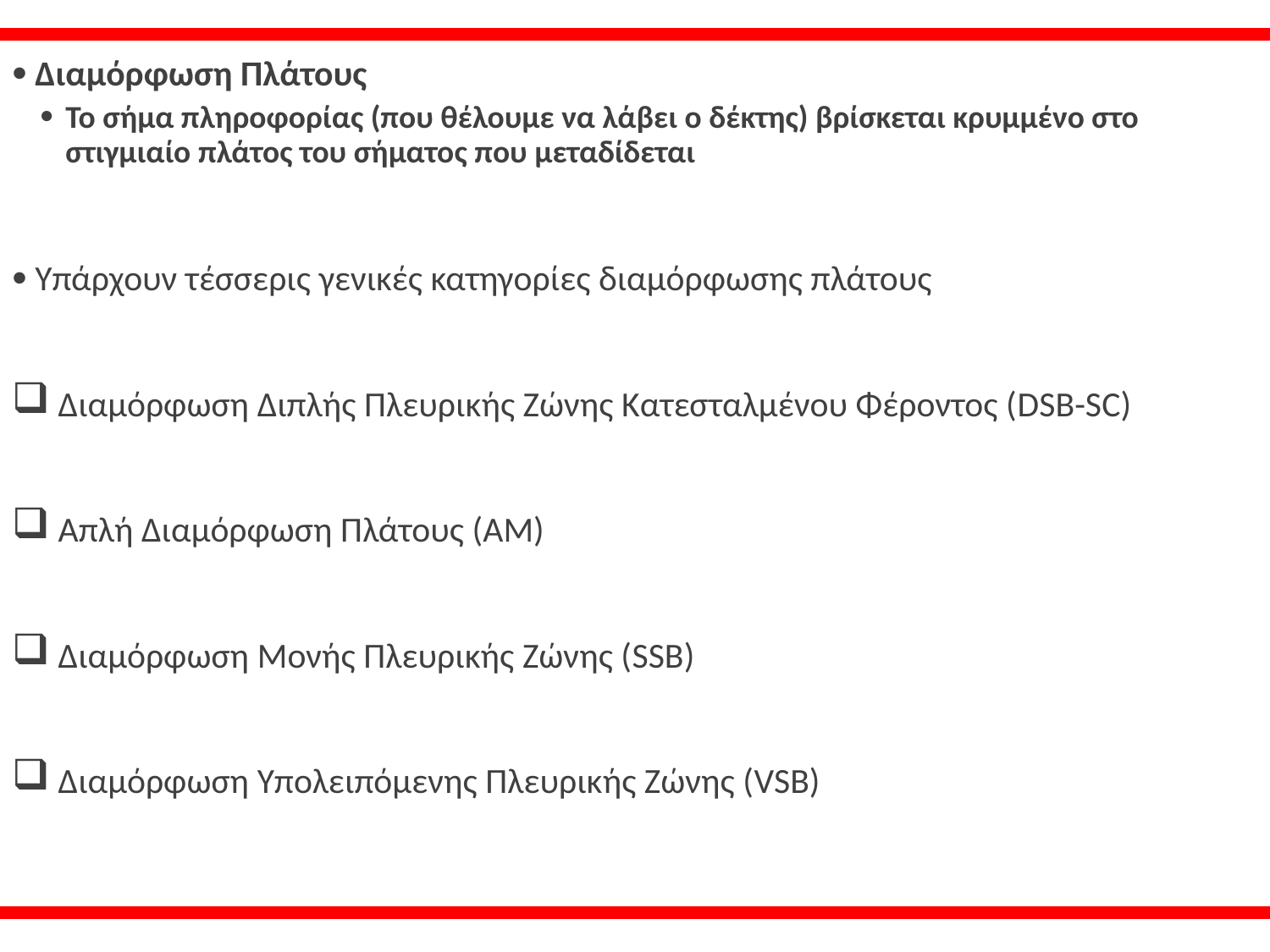

Διαμόρφωση Πλάτους
Το σήμα πληροφορίας (που θέλουμε να λάβει ο δέκτης) βρίσκεται κρυμμένο στο στιγμιαίο πλάτος του σήματος που μεταδίδεται

 Υπάρχουν τέσσερις γενικές κατηγορίες διαμόρφωσης πλάτους

 Διαμόρφωση Διπλής Πλευρικής Ζώνης Κατεσταλμένου Φέροντος (DSB-SC)

 Απλή Διαμόρφωση Πλάτους (ΑΜ)

 Διαμόρφωση Μονής Πλευρικής Ζώνης (SSB)

 Διαμόρφωση Υπολειπόμενης Πλευρικής Ζώνης (VSB)